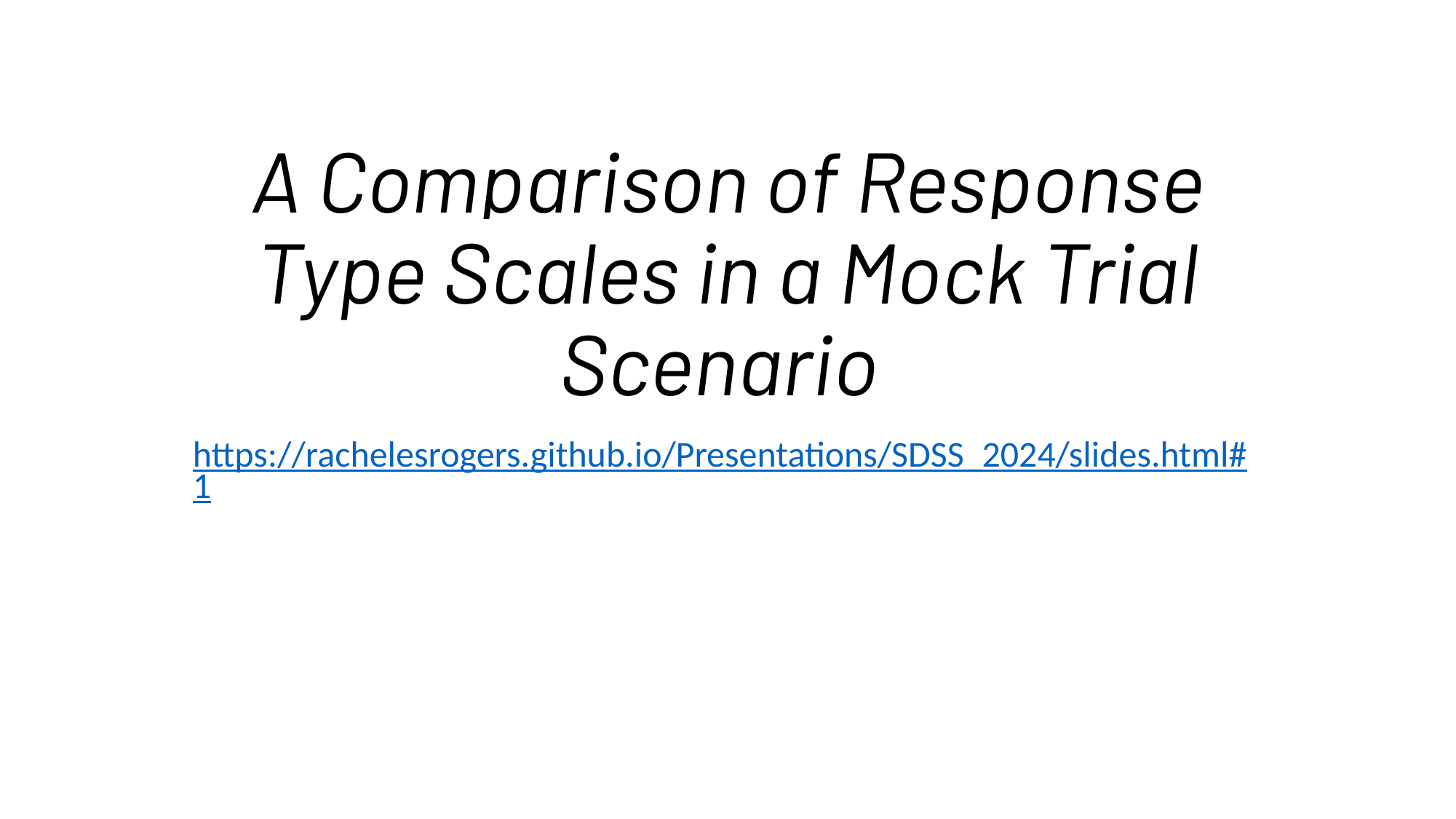

# A Comparison of Response Type Scales in a Mock Trial Scenario
https://rachelesrogers.github.io/Presentations/SDSS_2024/slides.html#1